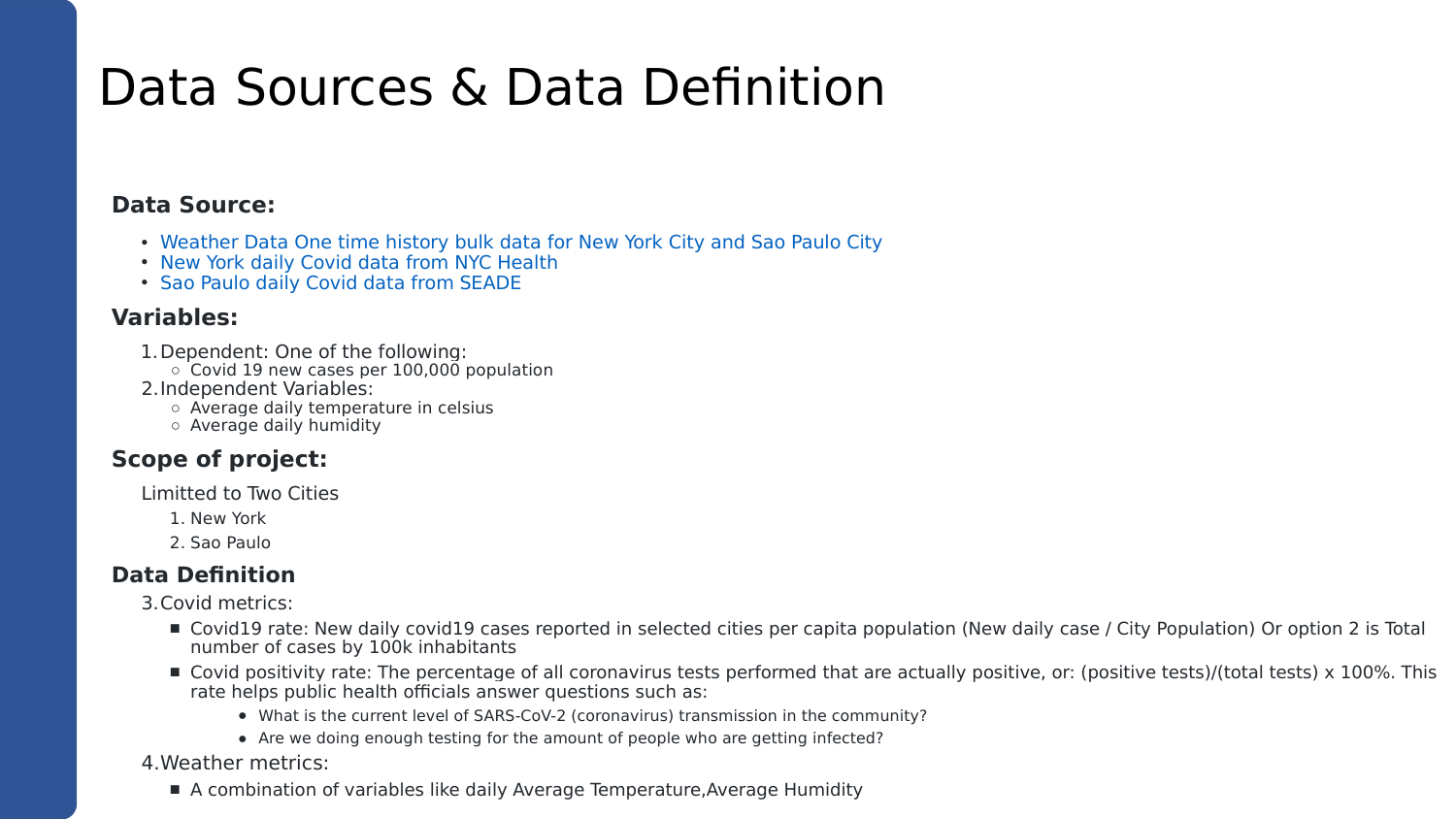

# Data Sources & Data Definition
Data Source:

Weather Data One time history bulk data for New York City and Sao Paulo City
New York daily Covid data from NYC Health
Sao Paulo daily Covid data from SEADE
Variables:
Dependent: One of the following:
Covid 19 new cases per 100,000 population
Independent Variables:
Average daily temperature in celsius
Average daily humidity
Scope of project:
Limitted to Two Cities
New York
Sao Paulo
Data Definition
Covid metrics:
Covid19 rate: New daily covid19 cases reported in selected cities per capita population (New daily case / City Population) Or option 2 is Total number of cases by 100k inhabitants
Covid positivity rate: The percentage of all coronavirus tests performed that are actually positive, or: (positive tests)/(total tests) x 100%. This rate helps public health officials answer questions such as:
What is the current level of SARS-CoV-2 (coronavirus) transmission in the community?
Are we doing enough testing for the amount of people who are getting infected?
Weather metrics:
A combination of variables like daily Average Temperature,Average Humidity